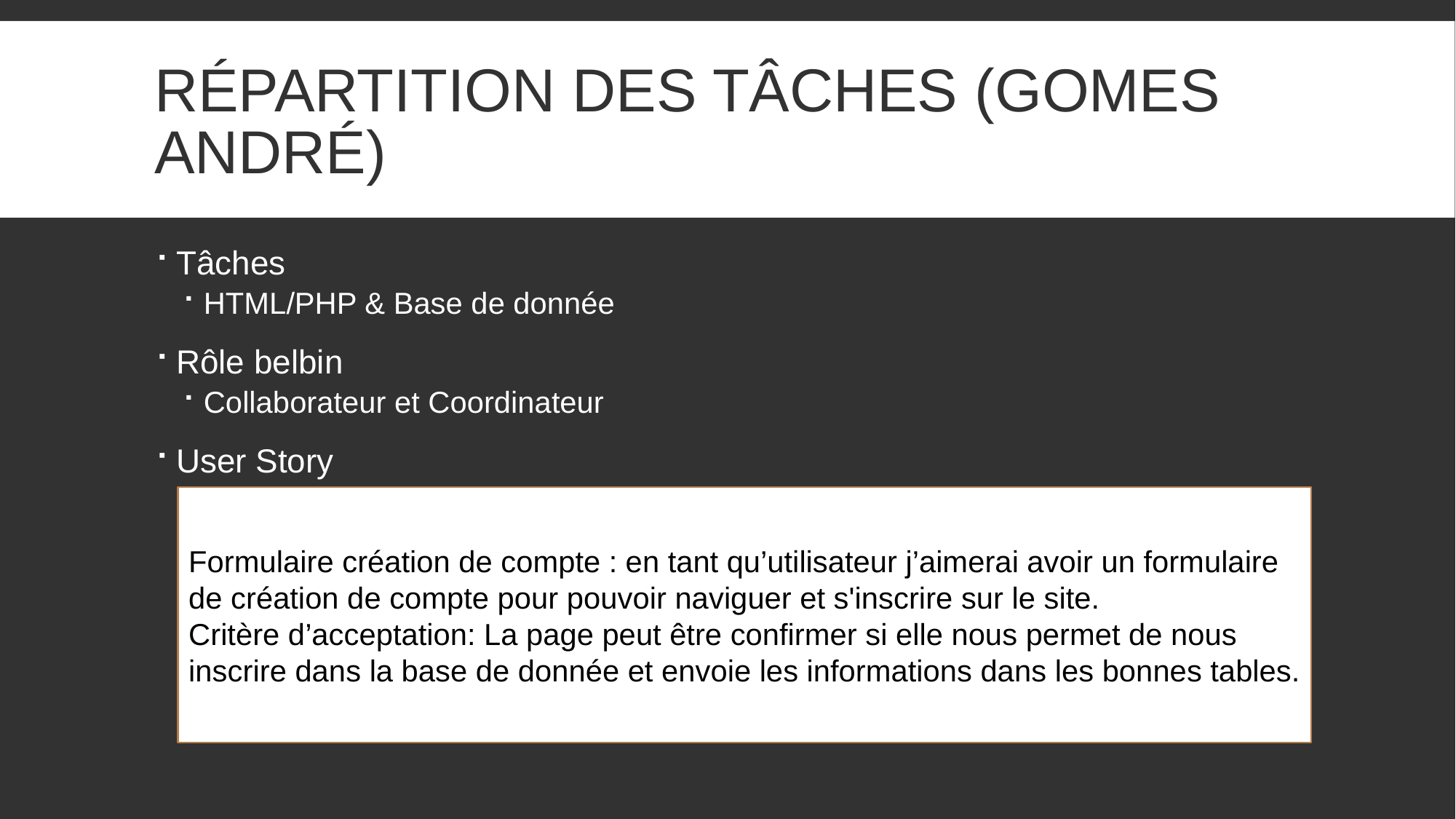

# Répartition des tâches (gomes andré)
Tâches
HTML/PHP & Base de donnée
Rôle belbin
Collaborateur et Coordinateur
User Story

Formulaire création de compte : en tant qu’utilisateur j’aimerai avoir un formulaire de création de compte pour pouvoir naviguer et s'inscrire sur le site.
Critère d’acceptation: La page peut être confirmer si elle nous permet de nous inscrire dans la base de donnée et envoie les informations dans les bonnes tables.